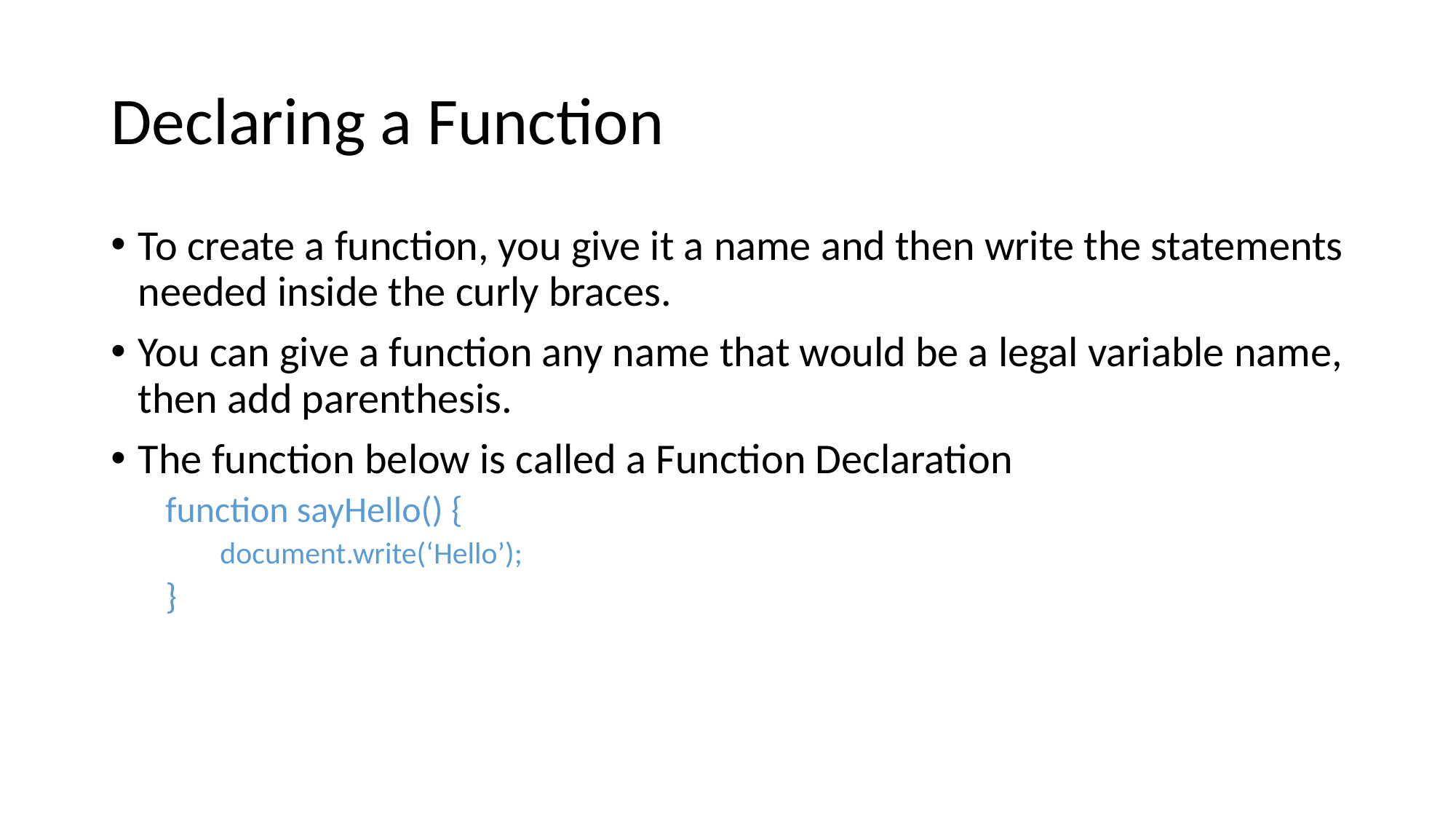

# Declaring a Function
To create a function, you give it a name and then write the statements needed inside the curly braces.
You can give a function any name that would be a legal variable name, then add parenthesis.
The function below is called a Function Declaration
function sayHello() {
document.write(‘Hello’);
}